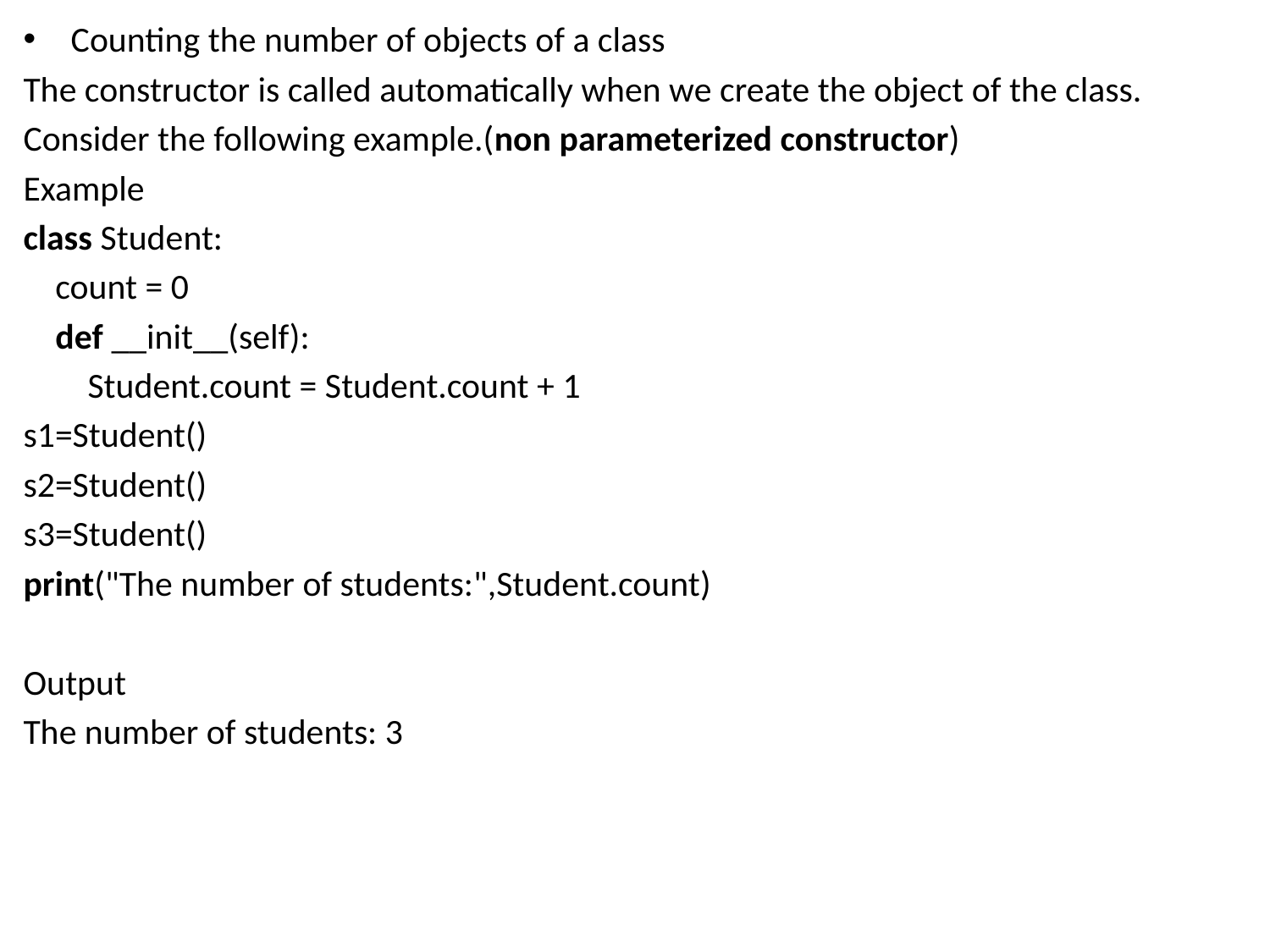

Counting the number of objects of a class
The constructor is called automatically when we create the object of the class.
Consider the following example.(non parameterized constructor)
Example
class Student:
    count = 0
    def __init__(self):
        Student.count = Student.count + 1
s1=Student()
s2=Student()
s3=Student()
print("The number of students:",Student.count)

Output
The number of students: 3